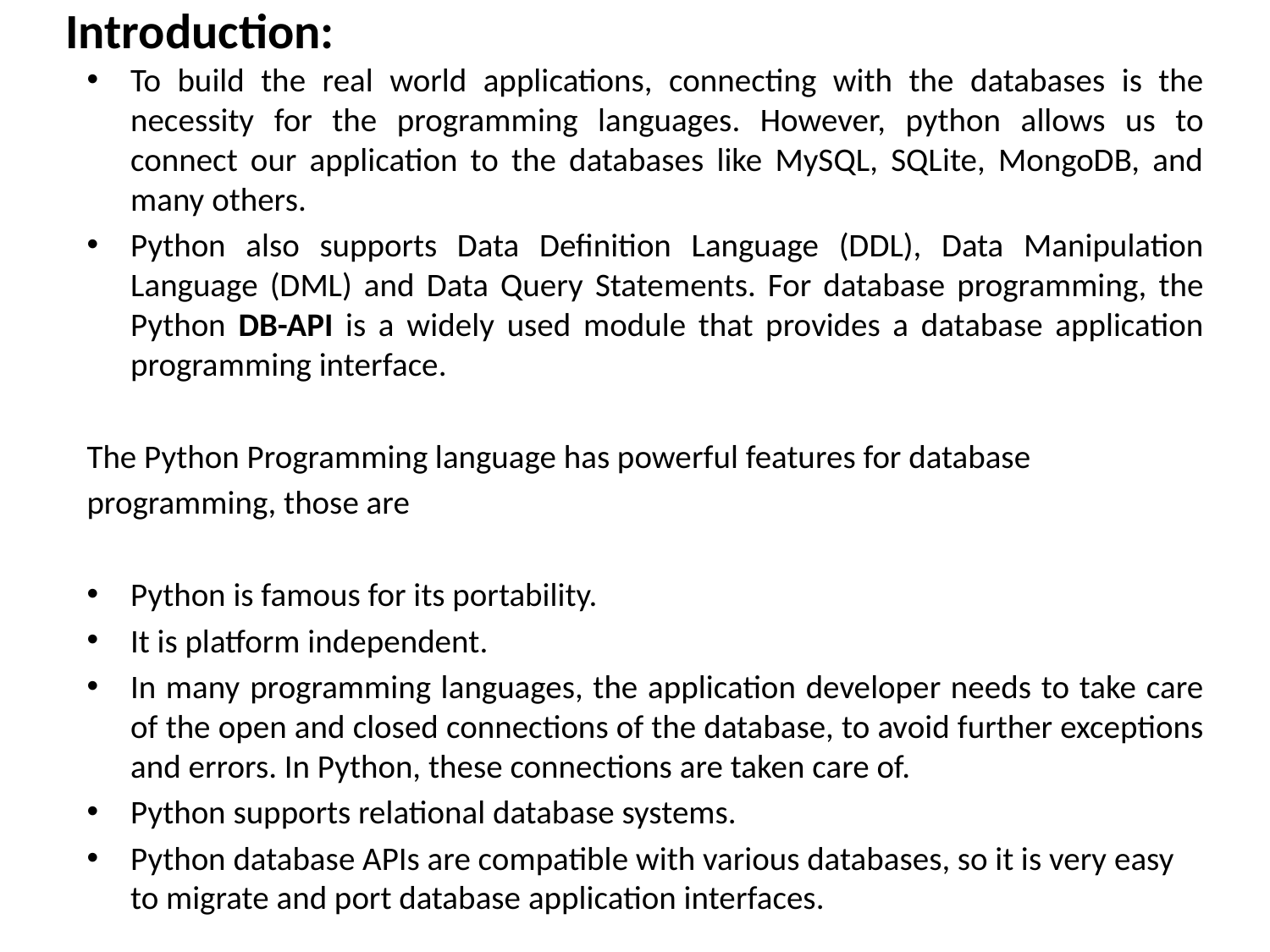

# Introduction:
To build the real world applications, connecting with the databases is the necessity for the programming languages. However, python allows us to connect our application to the databases like MySQL, SQLite, MongoDB, and many others.
Python also supports Data Definition Language (DDL), Data Manipulation Language (DML) and Data Query Statements. For database programming, the Python DB-API is a widely used module that provides a database application programming interface.

The Python Programming language has powerful features for database
programming, those are

Python is famous for its portability.
It is platform independent.
In many programming languages, the application developer needs to take care of the open and closed connections of the database, to avoid further exceptions and errors. In Python, these connections are taken care of.
Python supports relational database systems.
Python database APIs are compatible with various databases, so it is very easy to migrate and port database application interfaces.